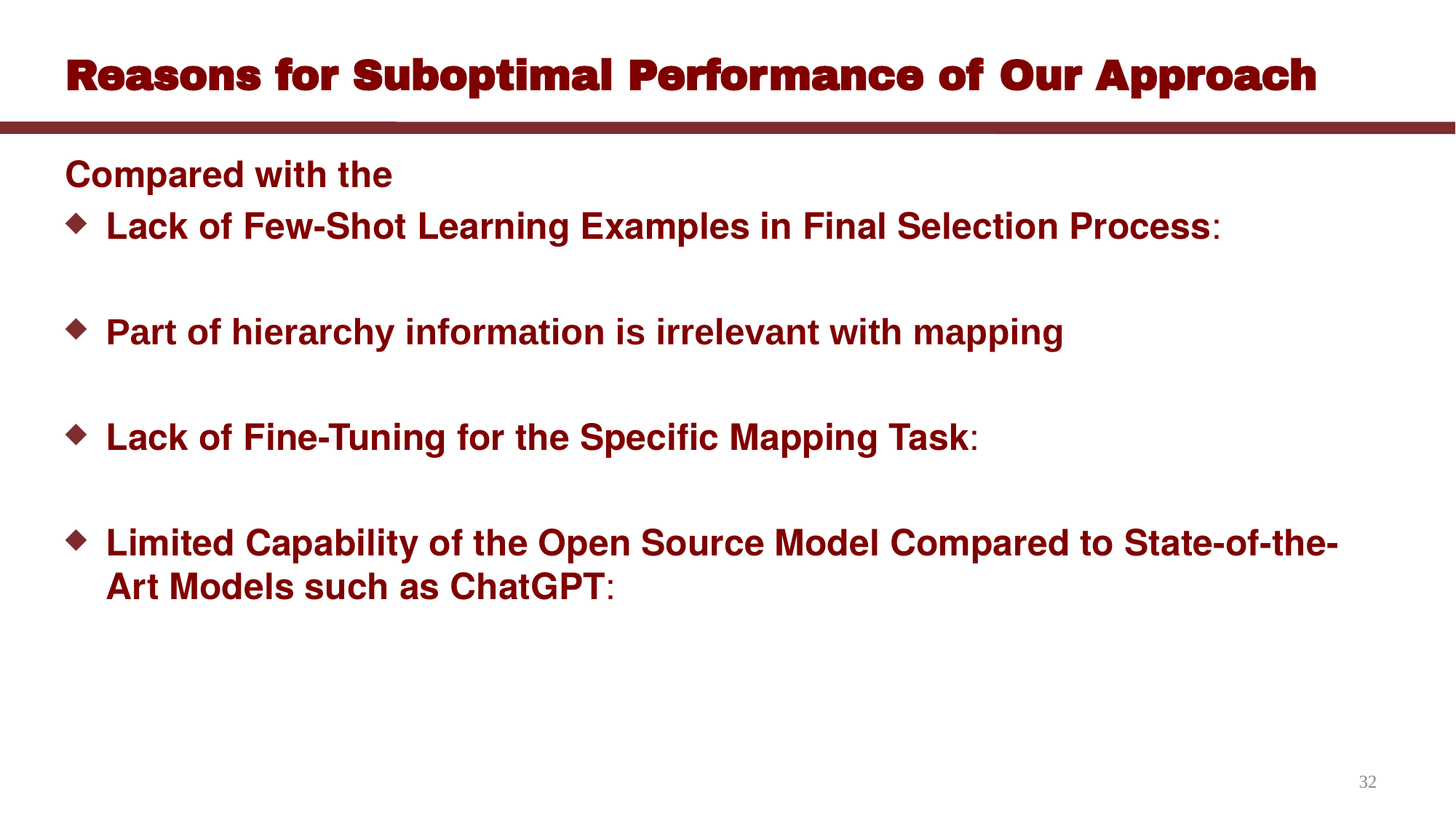

# Reasons for Suboptimal Performance of Our Approach
Compared with the
Lack of Few-Shot Learning Examples in Final Selection Process:

Part of hierarchy information is irrelevant with mapping

Lack of Fine-Tuning for the Specific Mapping Task:

Limited Capability of the Open Source Model Compared to State-of-the-Art Models such as ChatGPT:

32